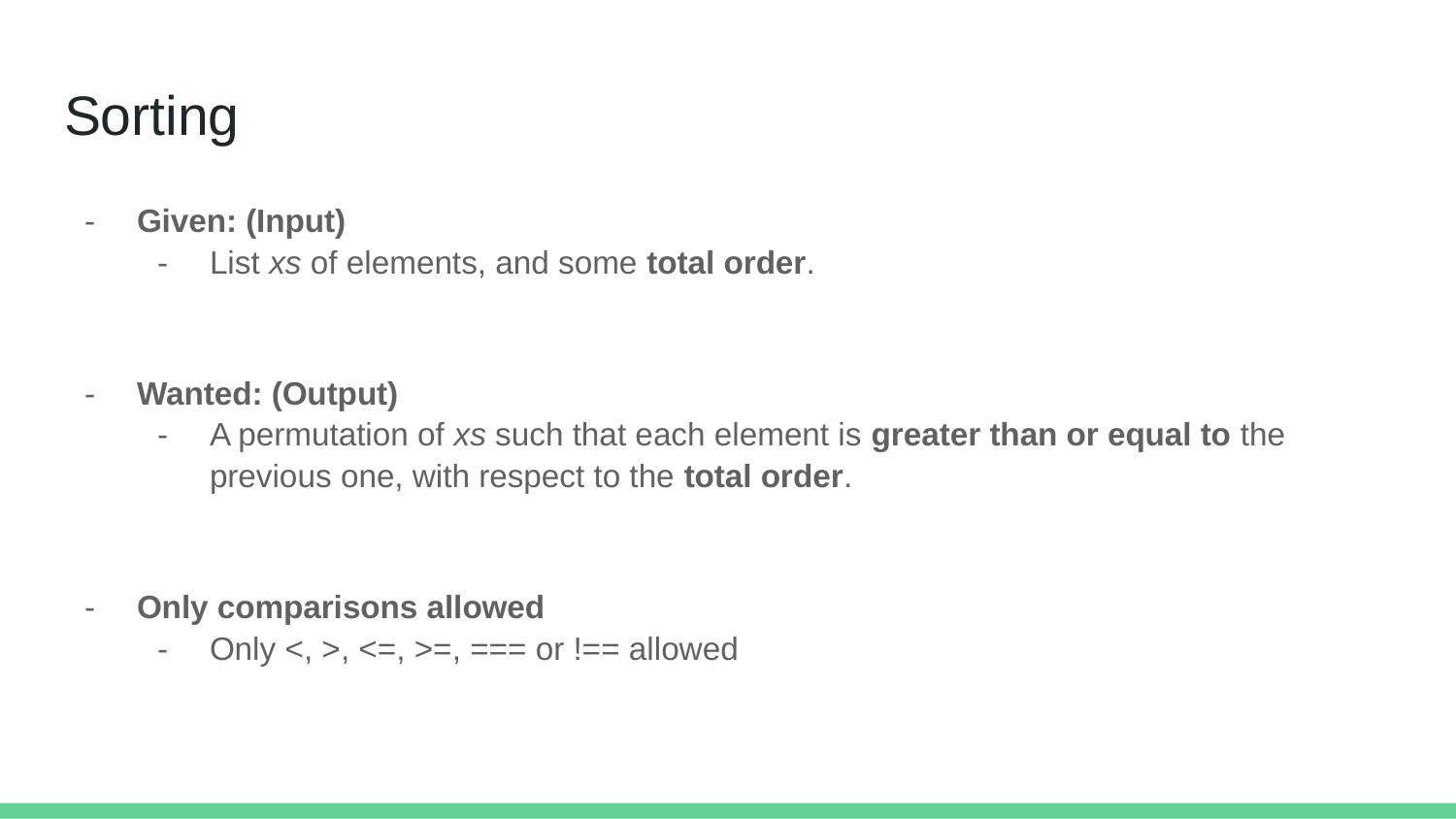

# Sorting
Given: (Input)
List xs of elements, and some total order.

Wanted: (Output)
A permutation of xs such that each element is greater than or equal to the previous one, with respect to the total order.

Only comparisons allowed
Only <, >, <=, >=, === or !== allowed